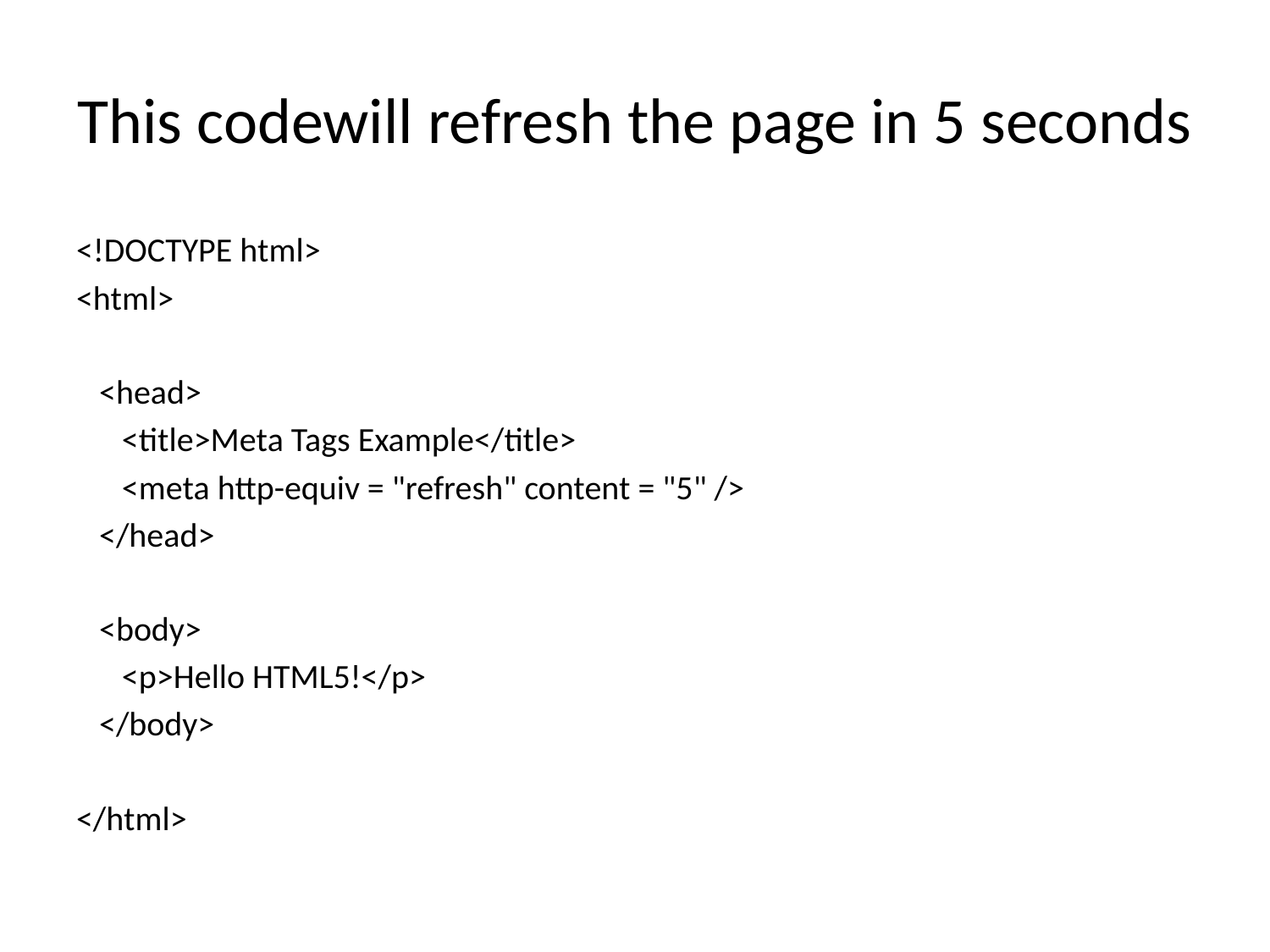

# This codewill refresh the page in 5 seconds
<!DOCTYPE html>
<html>

   <head>
      <title>Meta Tags Example</title>
      <meta http-equiv = "refresh" content = "5" />
   </head>

   <body>
      <p>Hello HTML5!</p>
   </body>

</html>